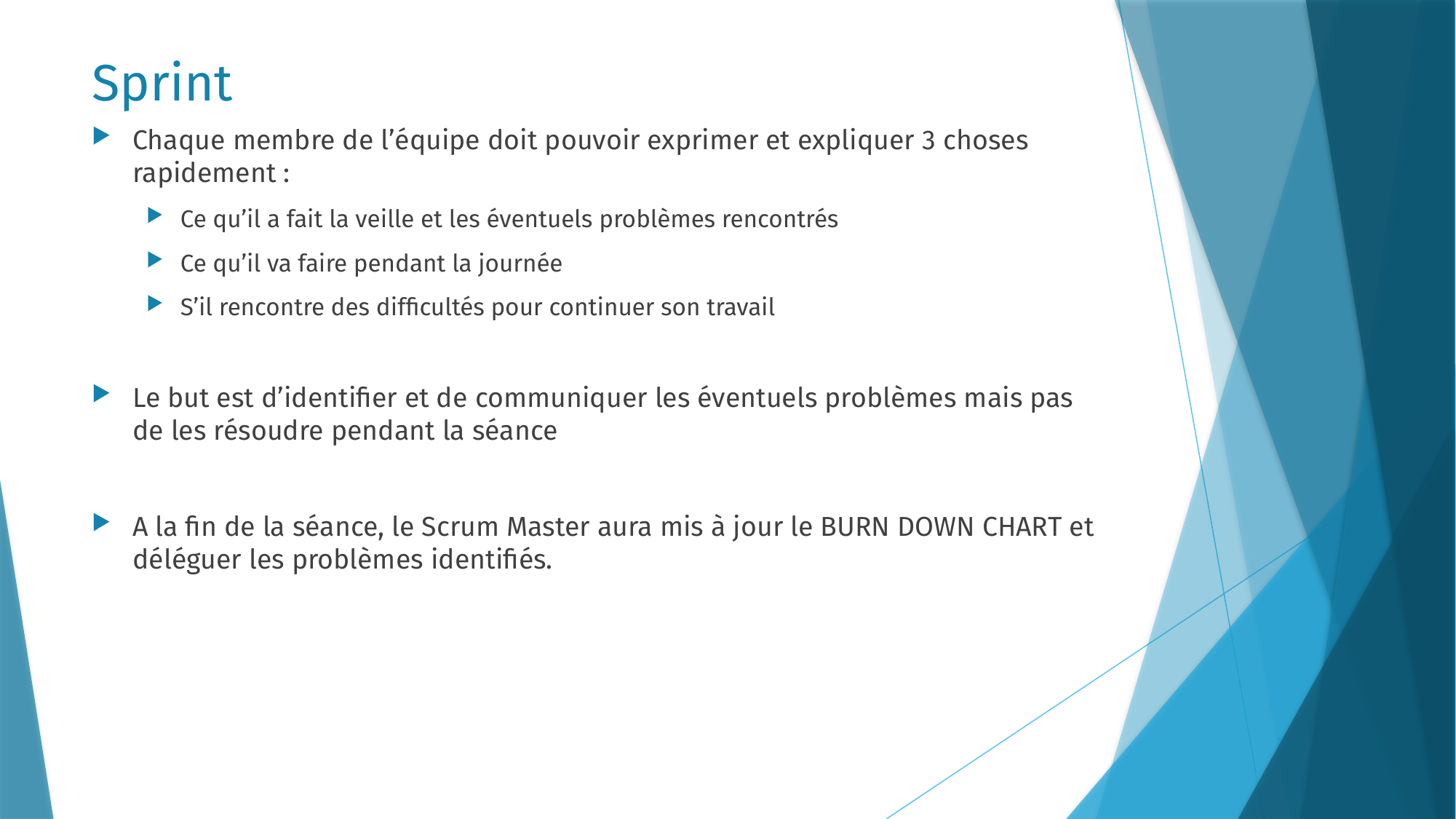

# Sprint
Chaque membre de l’équipe doit pouvoir exprimer et expliquer 3 choses rapidement :
Ce qu’il a fait la veille et les éventuels problèmes rencontrés
Ce qu’il va faire pendant la journée
S’il rencontre des difficultés pour continuer son travail

Le but est d’identifier et de communiquer les éventuels problèmes mais pas de les résoudre pendant la séance

A la fin de la séance, le Scrum Master aura mis à jour le BURN DOWN CHART et déléguer les problèmes identifiés.